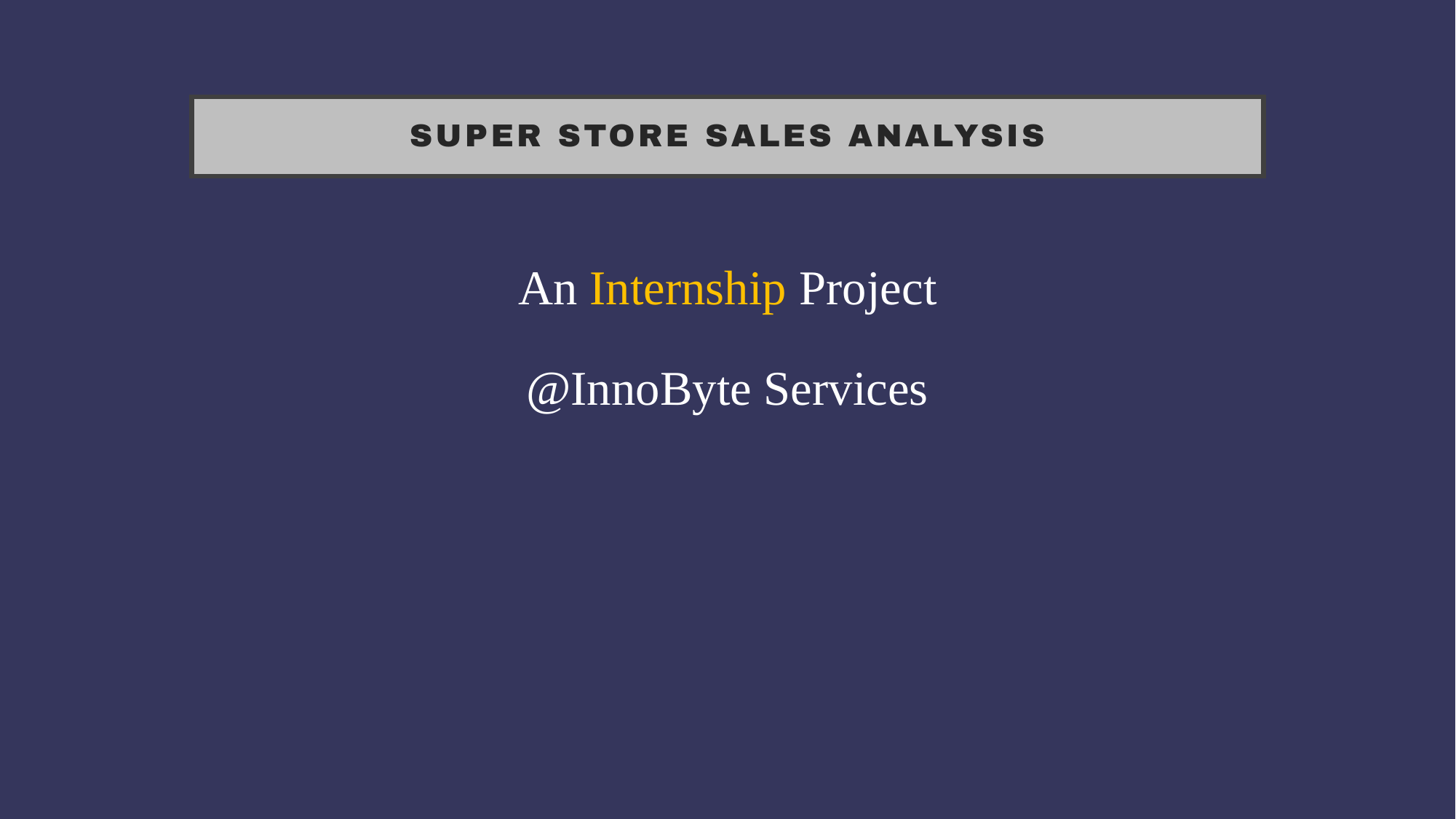

# Super Store Sales analysis
An Internship Project
@InnoByte Services